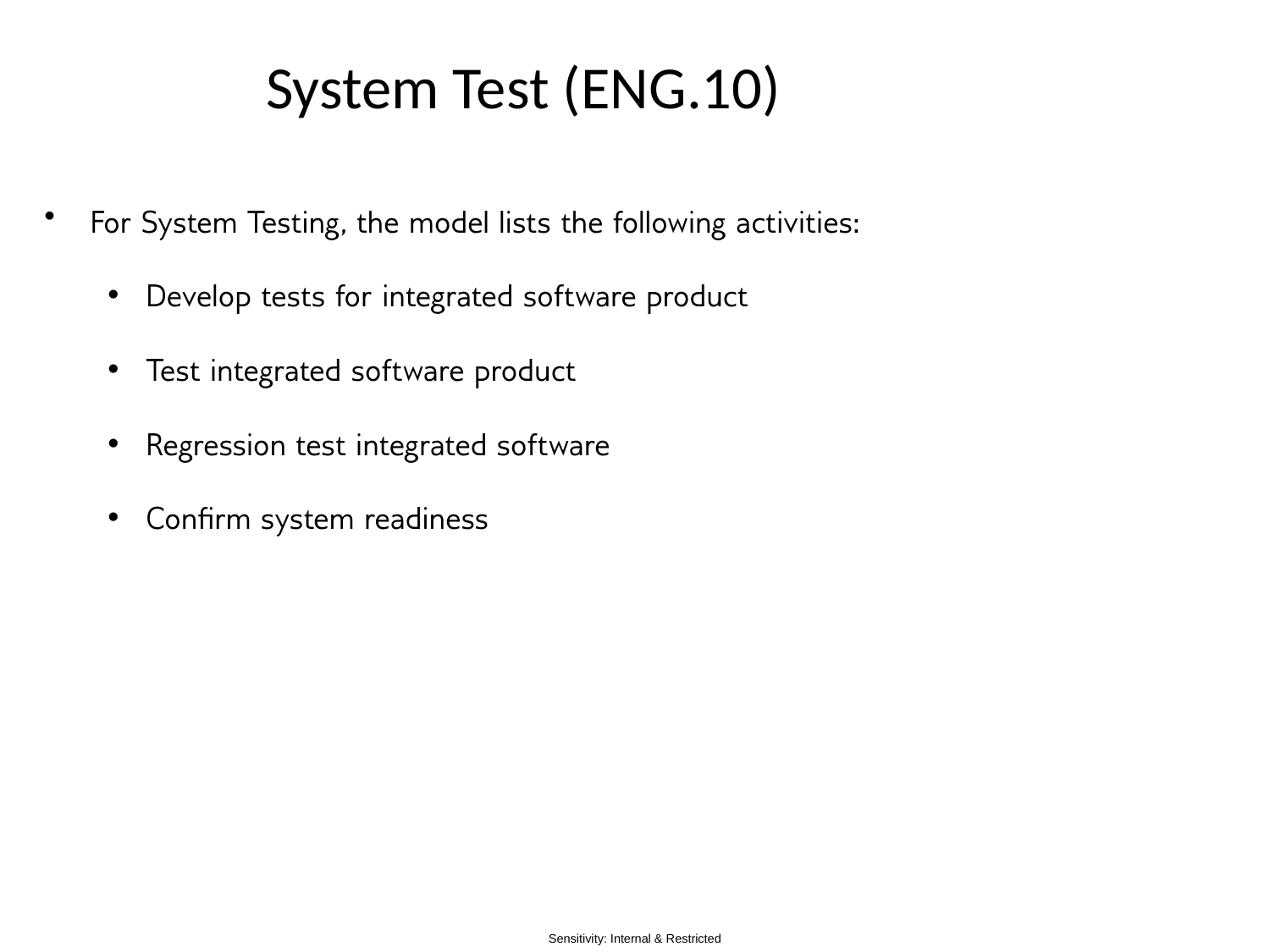

# System Test (ENG.10)
For System Testing, the model lists the following activities:
Develop tests for integrated software product
Test integrated software product
Regression test integrated software
Confirm system readiness